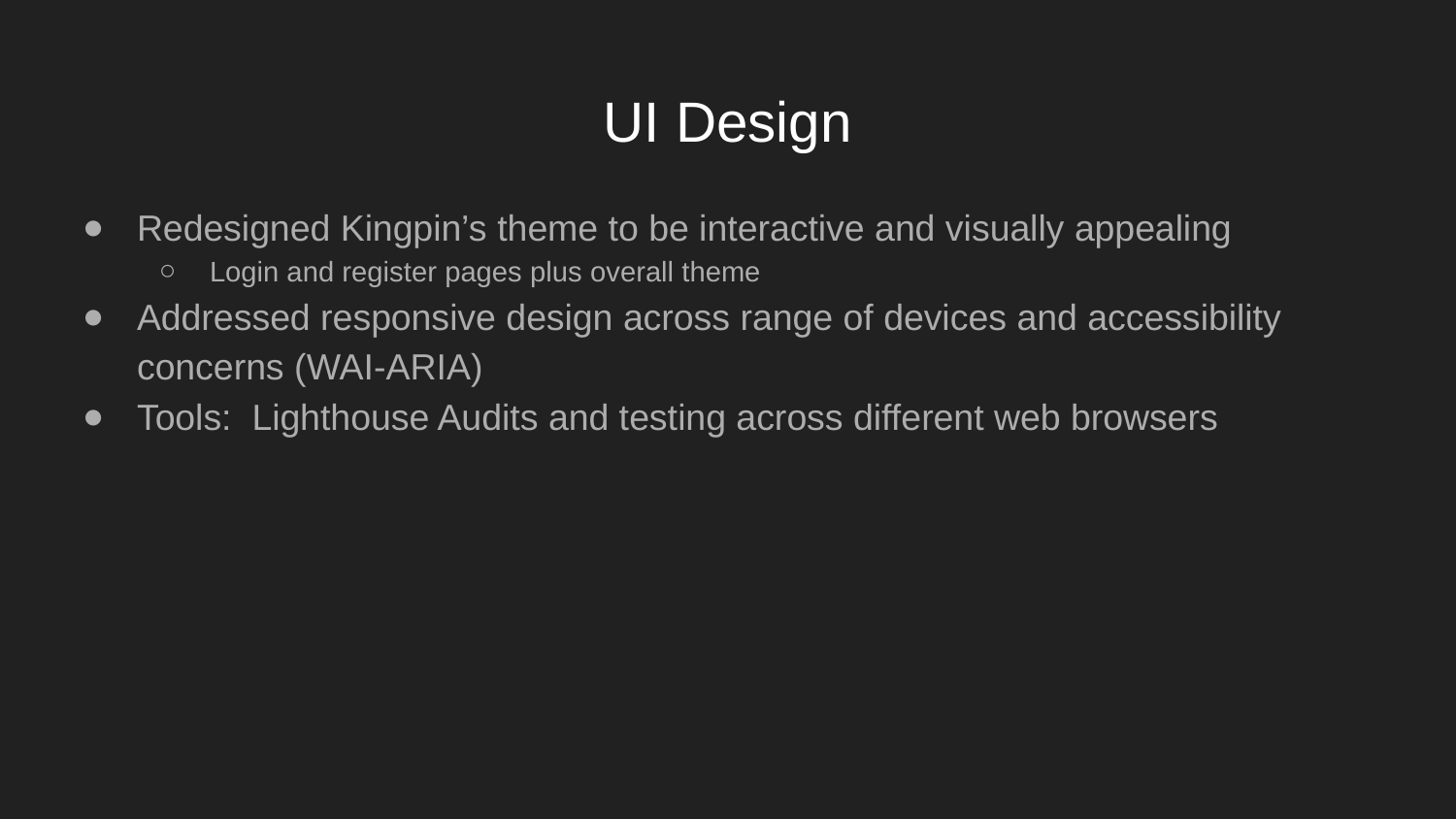

# UI Design
Redesigned Kingpin’s theme to be interactive and visually appealing
Login and register pages plus overall theme
Addressed responsive design across range of devices and accessibility concerns (WAI-ARIA)
Tools:  Lighthouse Audits and testing across different web browsers